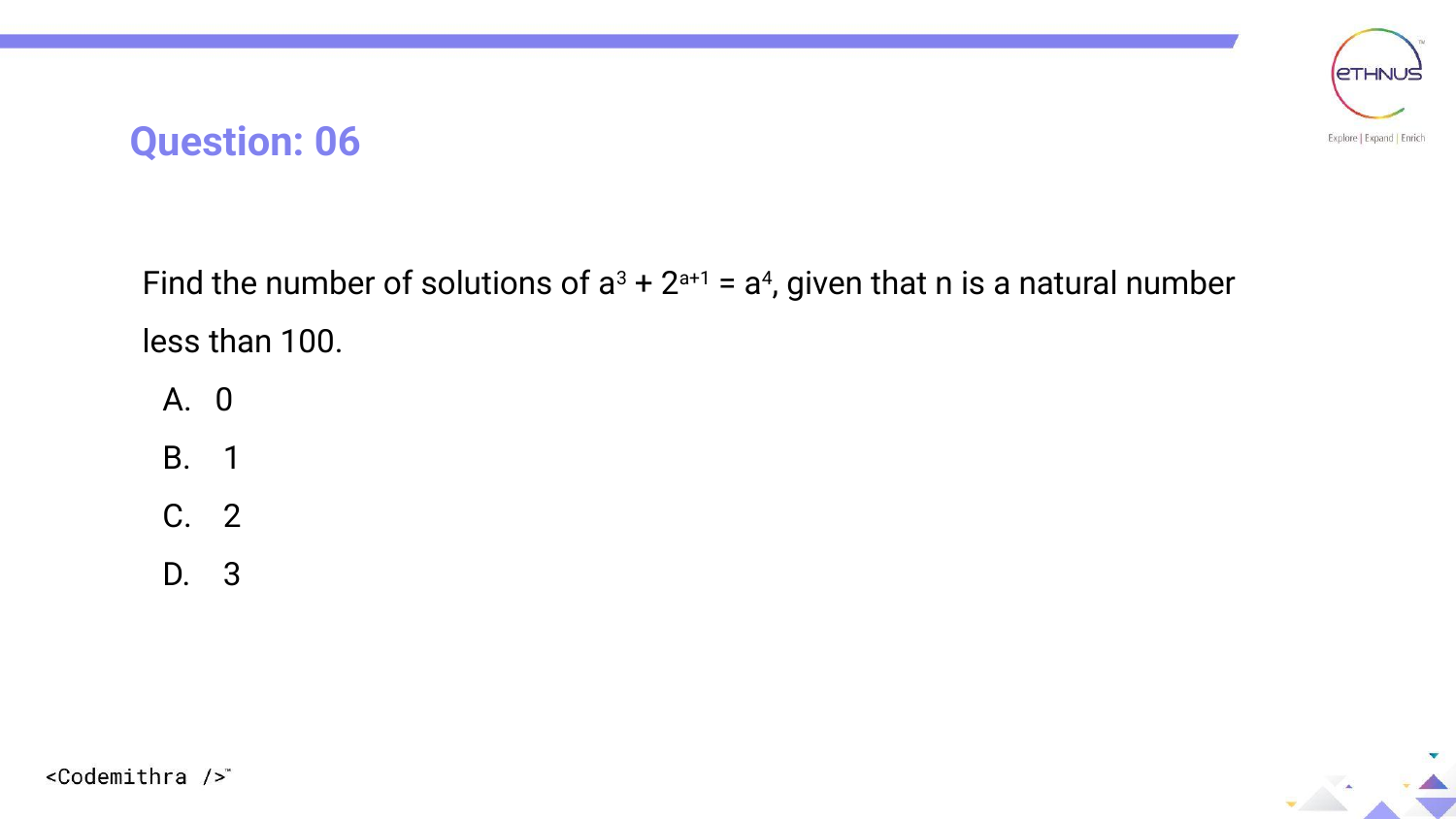

Question: 06
Question: 06
Find the number of solutions of a3 + 2a+1 = a4, given that n is a natural number
less than 100.
0
 1
 2
 3

								       Answer: B